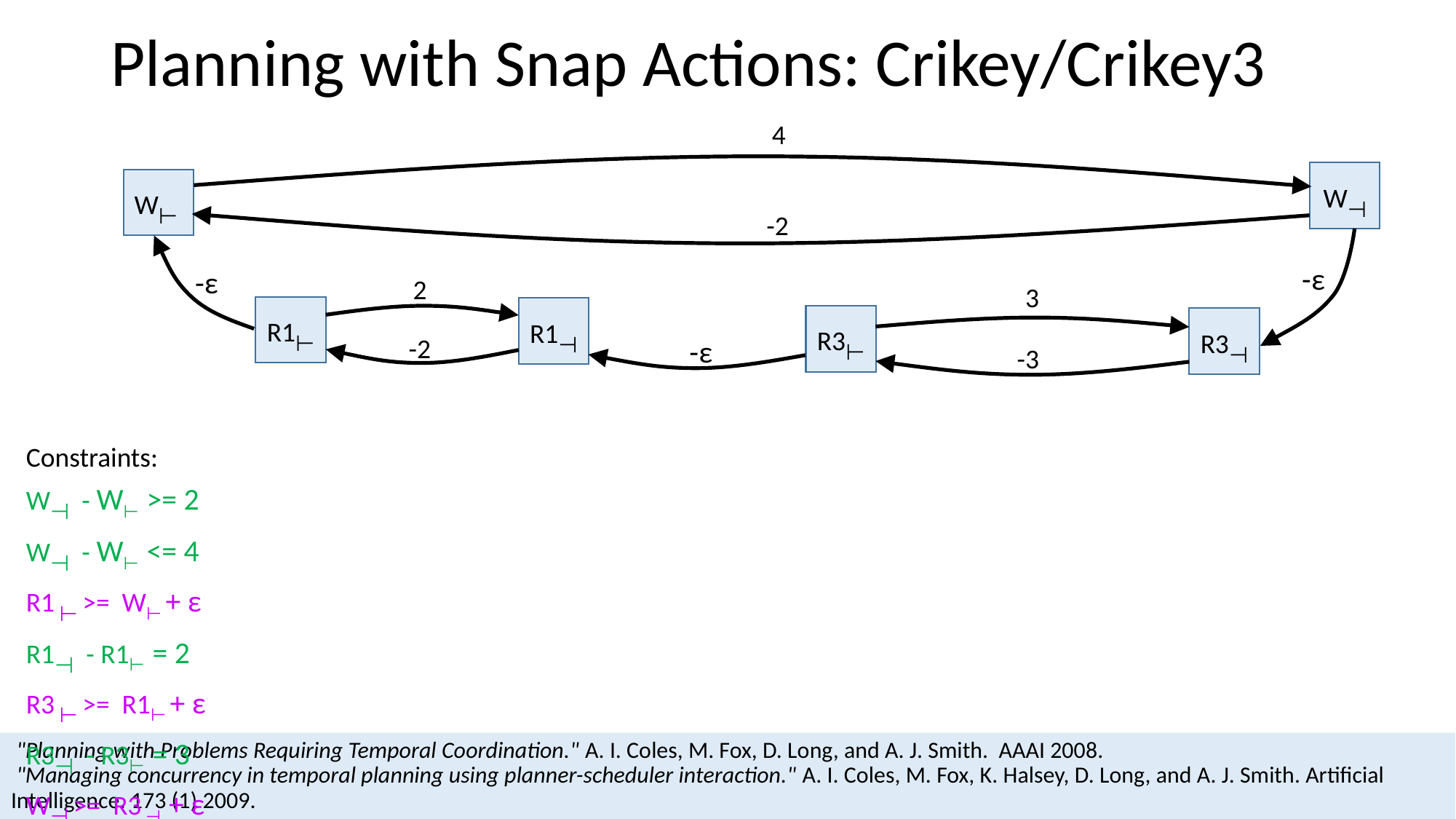

# Planning with Snap Actions: Crikey/Crikey3
4

W⊣
W⊢
-2

-ε
-ε
2
3
R1⊢
R1⊣

R3⊢
R3⊣

-2
-ε
-3

Constraints:
W⊣  - W⊢  >= 2
W⊣  - W⊢  <= 4
R1 ⊢ >=  W⊢ + ε
R1⊣  - R1⊢  = 2
R3 ⊢ >=  R1⊢ + ε
R3⊣  - R3⊢  = 3
W⊣ >=  R3 ⊣  + ε

 "Planning with Problems Requiring Temporal Coordination." A. I. Coles, M. Fox, D. Long, and A. J. Smith.  AAAI 2008.
 "Managing concurrency in temporal planning using planner-scheduler interaction." A. I. Coles, M. Fox, K. Halsey, D. Long, and A. J. Smith. Artificial Intelligence. 173 (1) 2009.